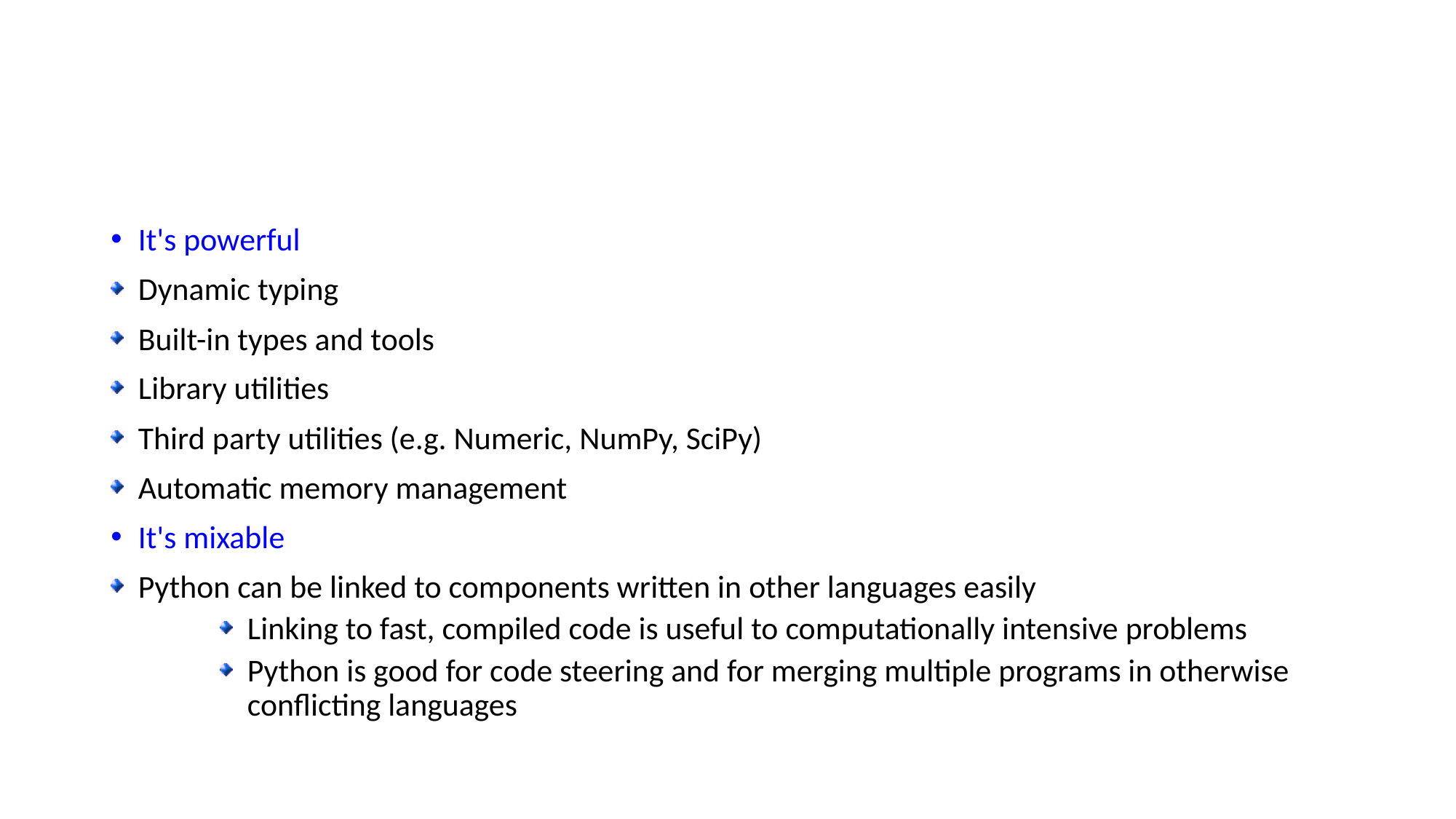

#
It's powerful
Dynamic typing
Built-in types and tools
Library utilities
Third party utilities (e.g. Numeric, NumPy, SciPy)
Automatic memory management
It's mixable
Python can be linked to components written in other languages easily
Linking to fast, compiled code is useful to computationally intensive problems
Python is good for code steering and for merging multiple programs in otherwise conflicting languages